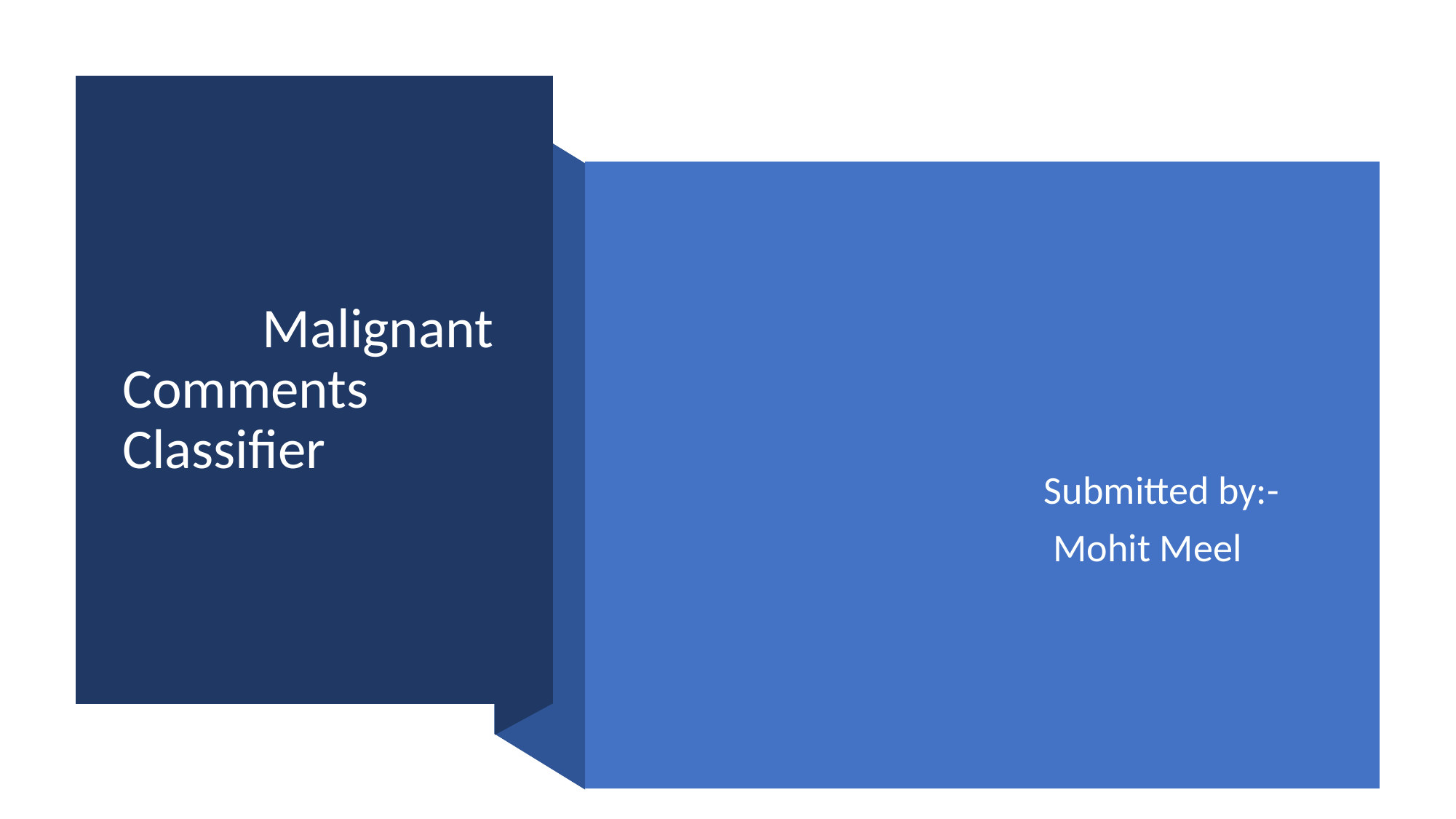

# Malignant Comments Classifier

                                              Submitted by:-
                                               Mohit Meel